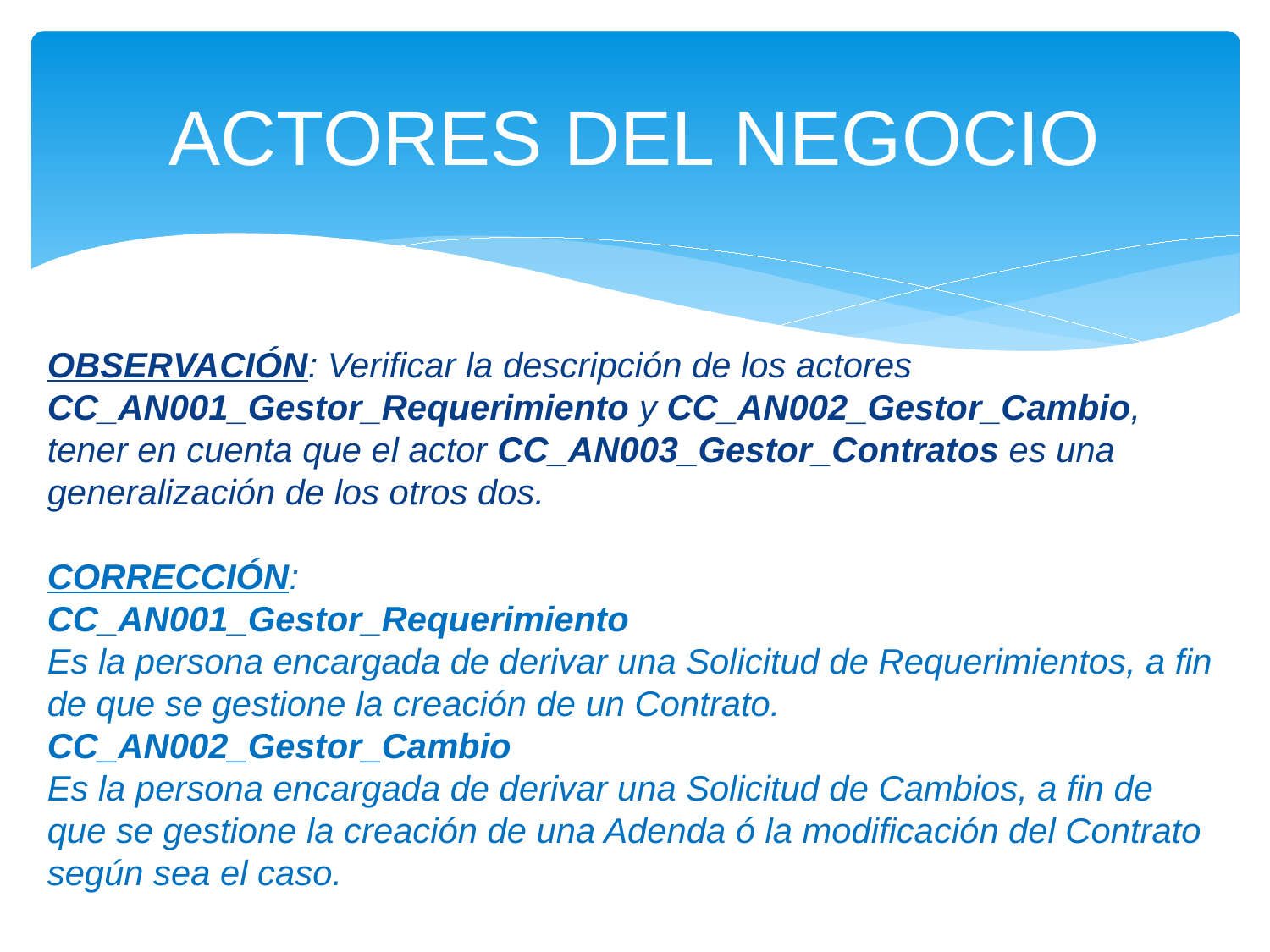

ACTORES DEL NEGOCIO
OBSERVACIÓN: Verificar la descripción de los actores CC_AN001_Gestor_Requerimiento y CC_AN002_Gestor_Cambio, tener en cuenta que el actor CC_AN003_Gestor_Contratos es una generalización de los otros dos.

CORRECCIÓN:
CC_AN001_Gestor_Requerimiento
Es la persona encargada de derivar una Solicitud de Requerimientos, a fin de que se gestione la creación de un Contrato.
CC_AN002_Gestor_Cambio
Es la persona encargada de derivar una Solicitud de Cambios, a fin de que se gestione la creación de una Adenda ó la modificación del Contrato según sea el caso.